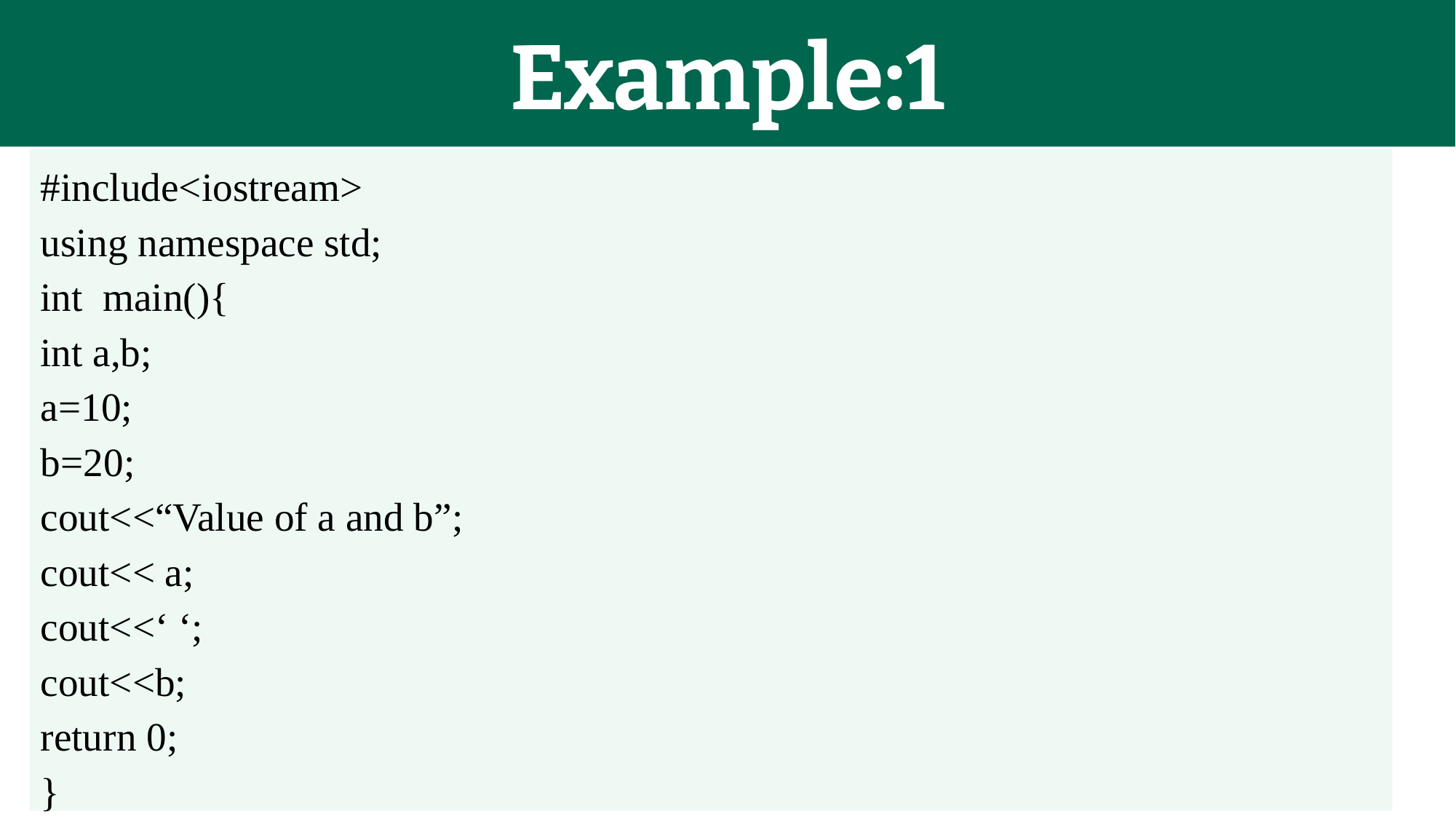

# Example:1
#include<iostream>
using namespace std;
int  main(){
int a,b;
a=10;
b=20;
cout<<“Value of a and b”;
cout<< a;
cout<<‘ ‘;
cout<<b;
return 0;
}